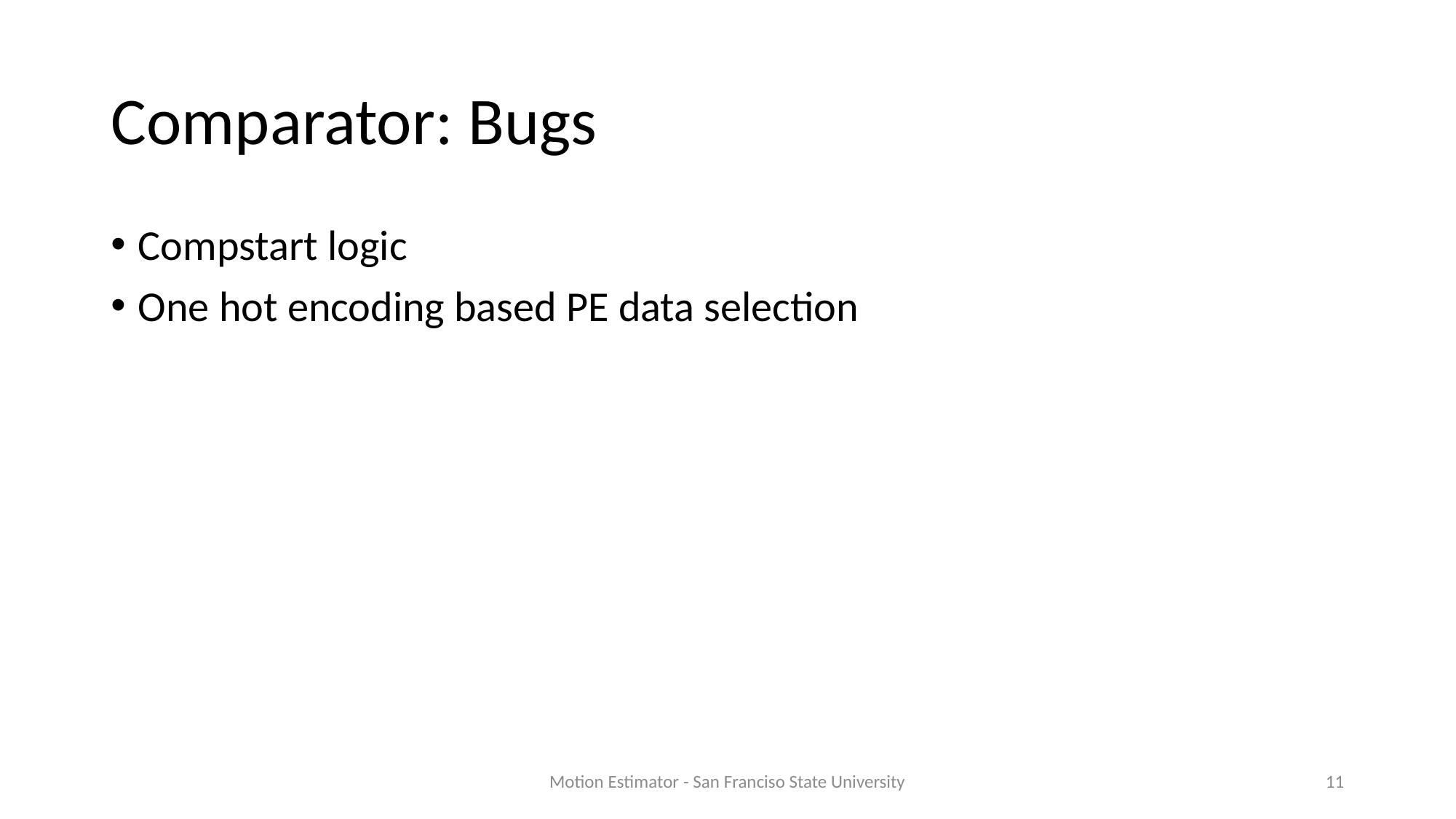

# Comparator: Bugs
Compstart logic
One hot encoding based PE data selection
Motion Estimator - San Franciso State University
11